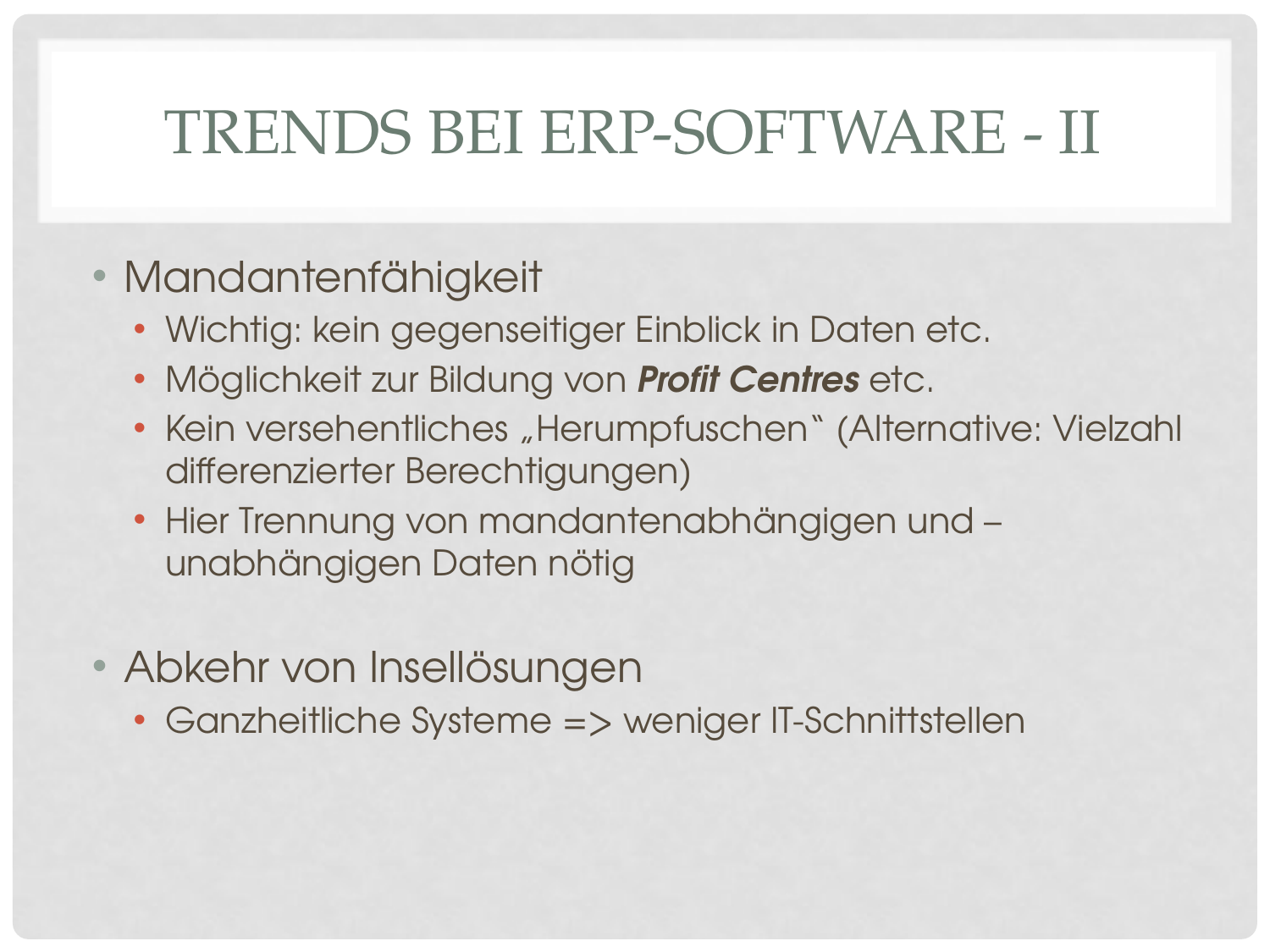

# Trends bei ERP-software - II
Mandantenfähigkeit
Wichtig: kein gegenseitiger Einblick in Daten etc.
Möglichkeit zur Bildung von Profit Centres etc.
Kein versehentliches „Herumpfuschen“ (Alternative: Vielzahl differenzierter Berechtigungen)
Hier Trennung von mandantenabhängigen und –unabhängigen Daten nötig

Abkehr von Insellösungen
Ganzheitliche Systeme => weniger IT-Schnittstellen